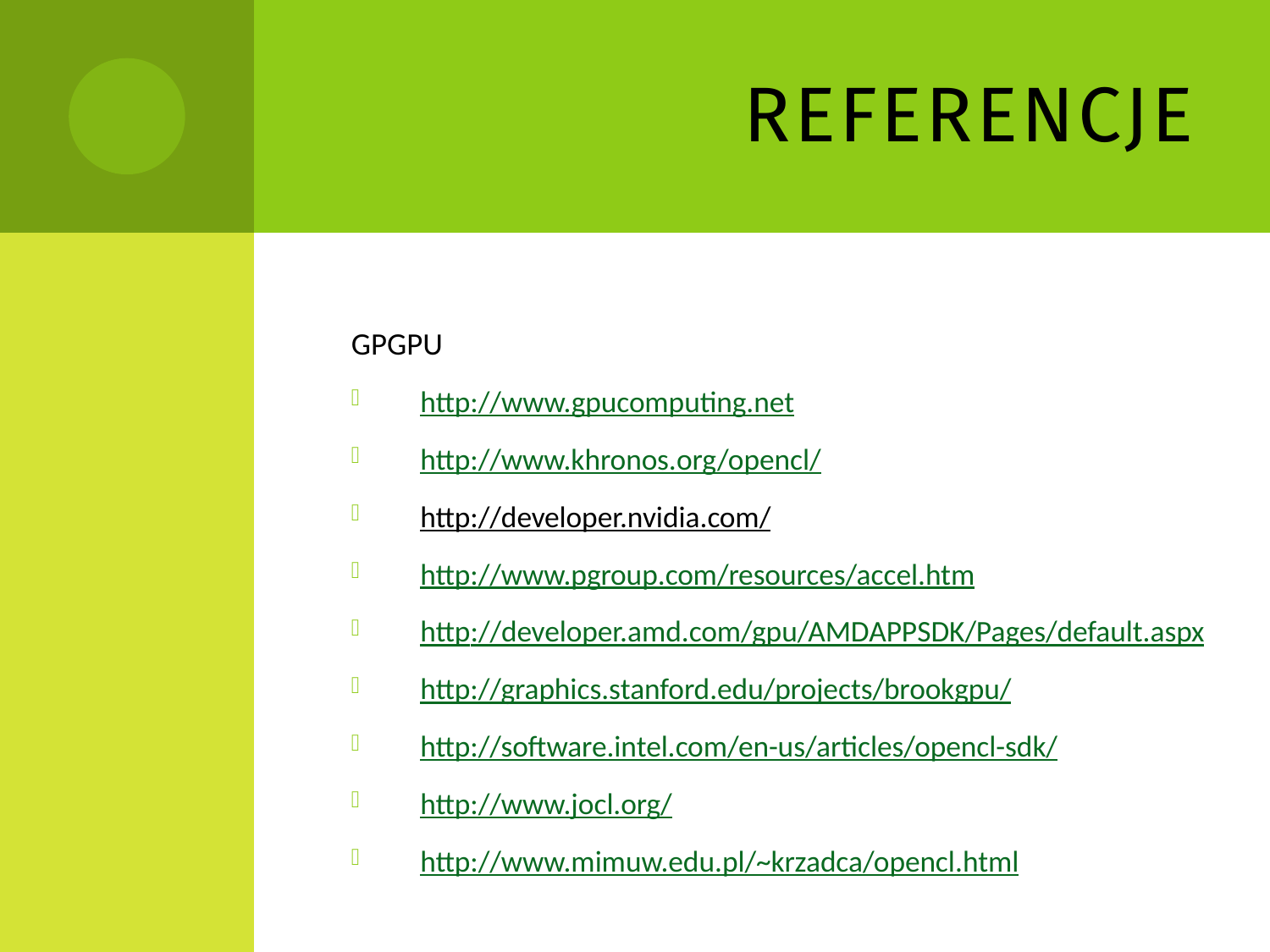

# Referencje
GPGPU
http://www.gpucomputing.net
http://www.khronos.org/opencl/
http://developer.nvidia.com/
http://www.pgroup.com/resources/accel.htm
http://developer.amd.com/gpu/AMDAPPSDK/Pages/default.aspx
http://graphics.stanford.edu/projects/brookgpu/
http://software.intel.com/en-us/articles/opencl-sdk/
http://www.jocl.org/
http://www.mimuw.edu.pl/~krzadca/opencl.html